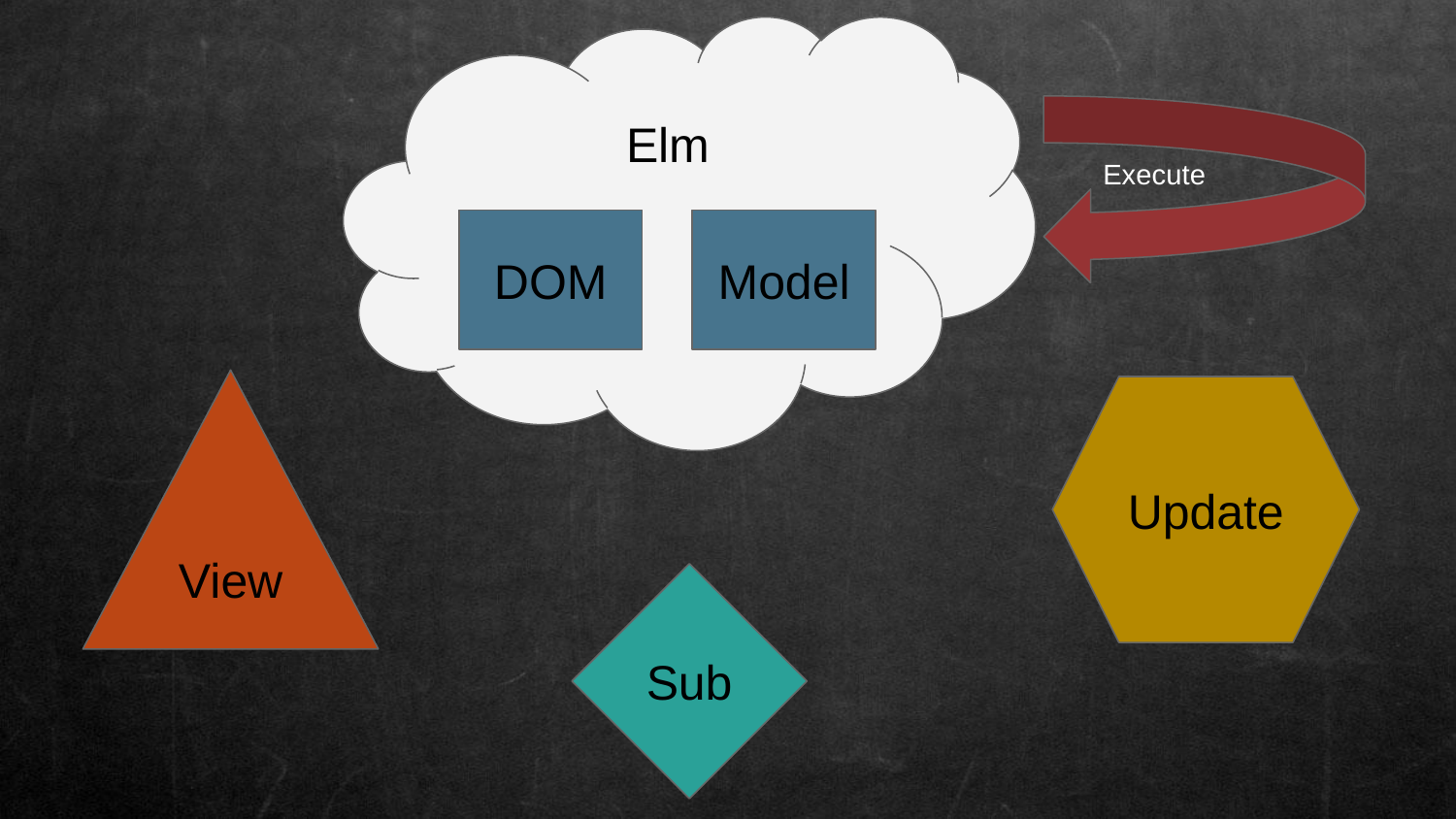

Elm
Execute
DOM
Model
View
Update
Sub